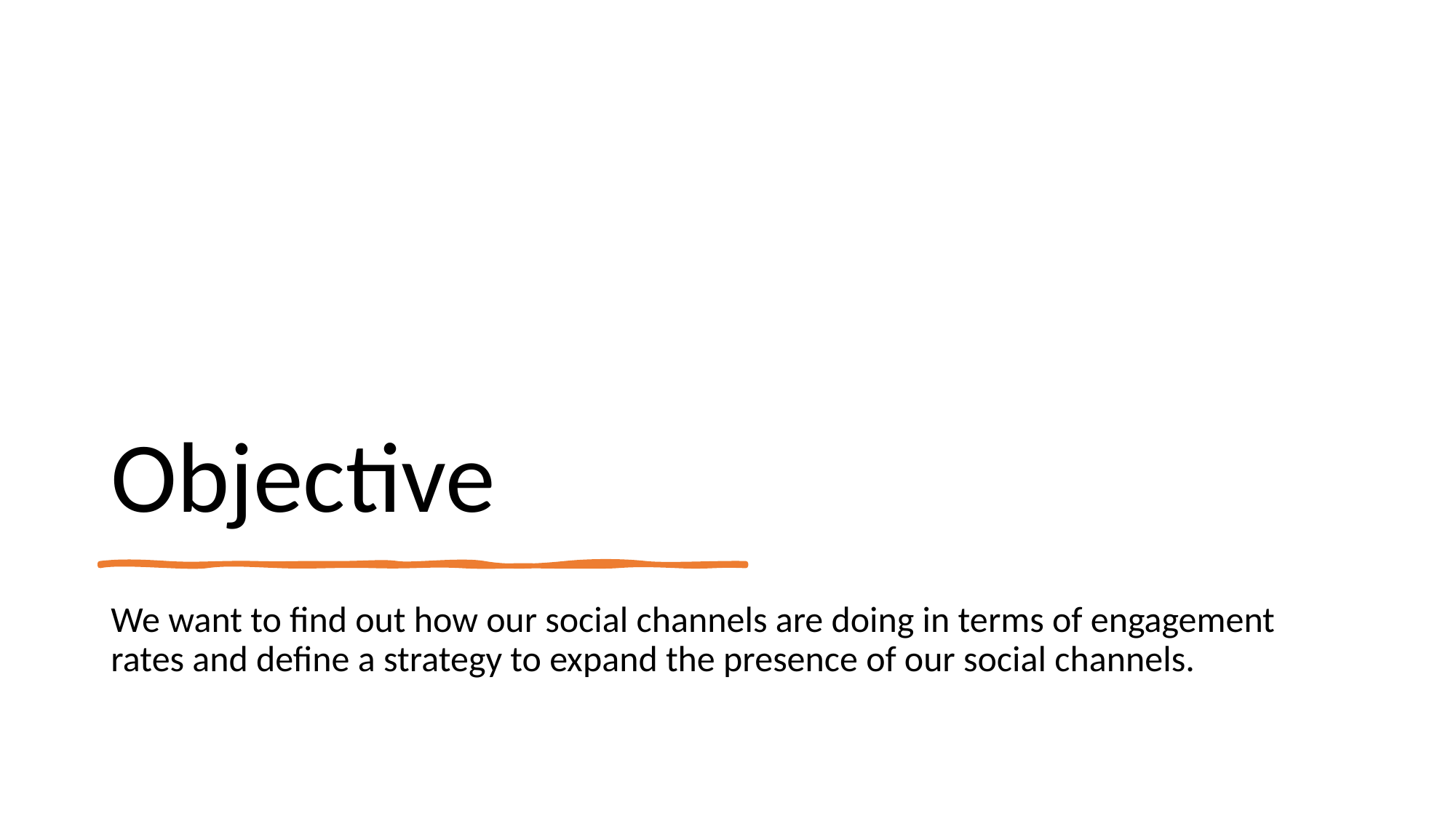

# Objective

We want to find out how our social channels are doing in terms of engagement rates and define a strategy to expand the presence of our social channels.